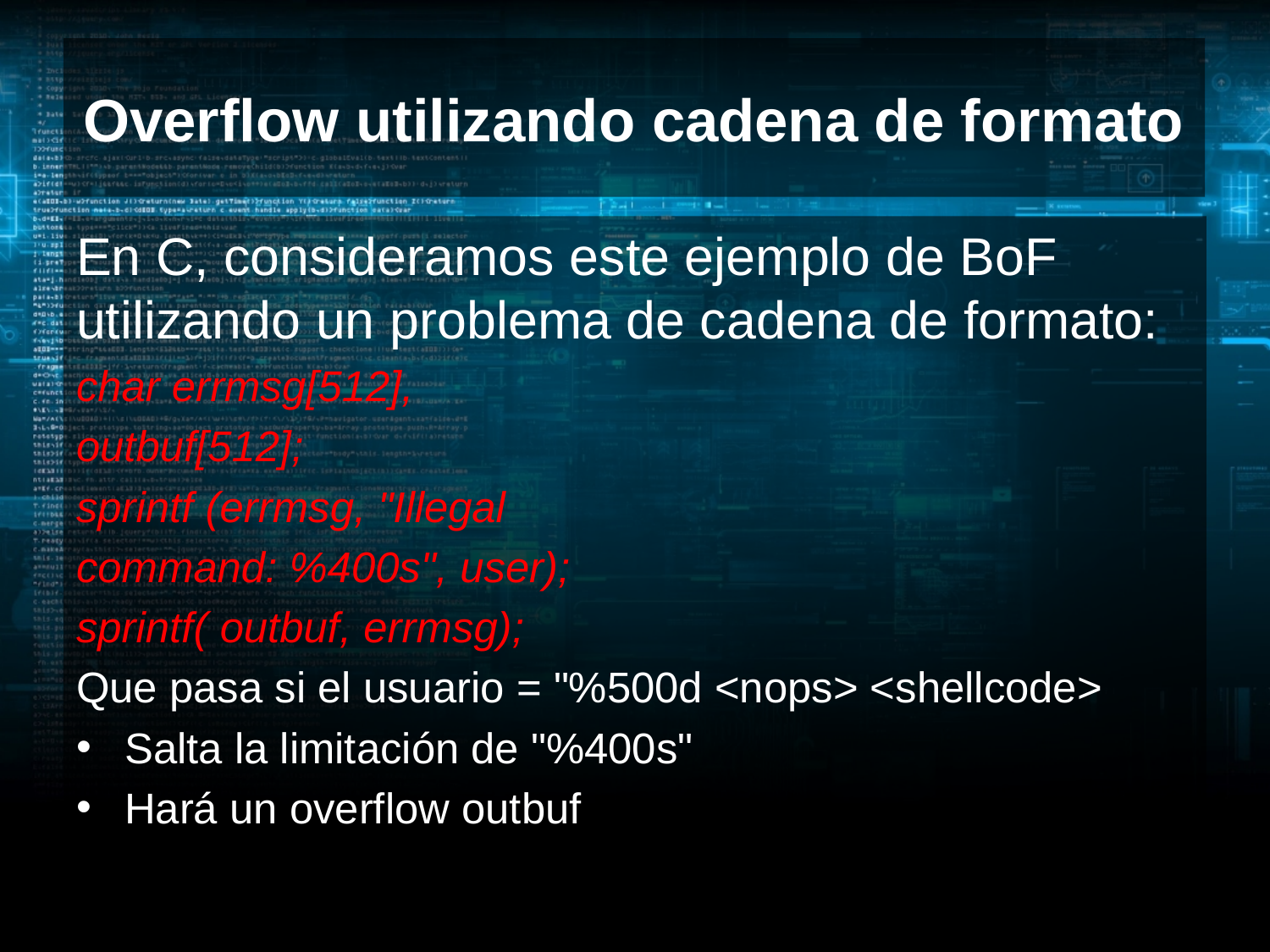

# Overflow utilizando cadena de formato
En C, consideramos este ejemplo de BoF utilizando un problema de cadena de formato:
char errmsg[512],
outbuf[512];
sprintf (errmsg, "Illegal
command: %400s", user);
sprintf( outbuf, errmsg);
Que pasa si el usuario = "%500d <nops> <shellcode>
Salta la limitación de "%400s"
Hará un overflow outbuf